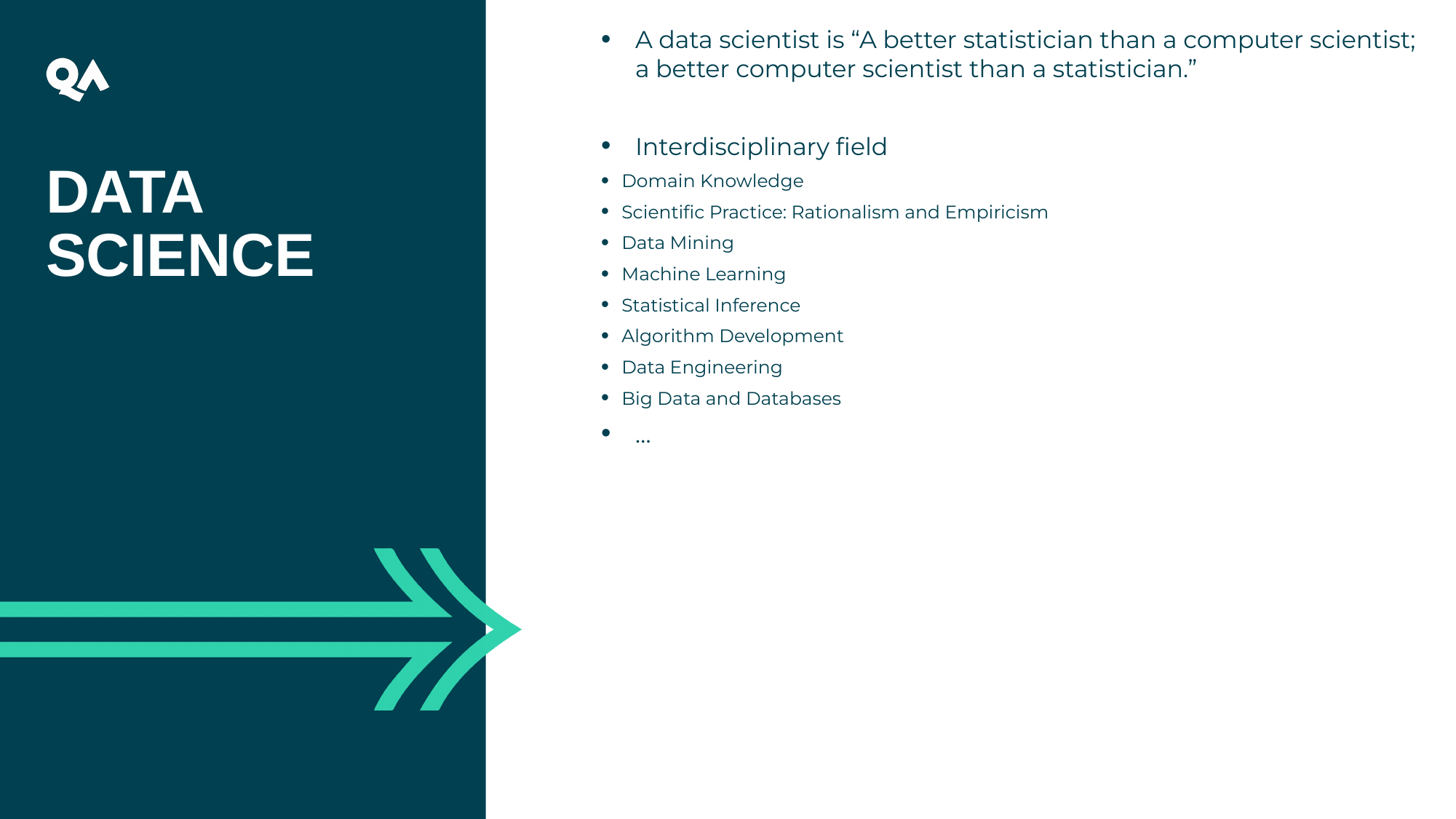

A data scientist is “A better statistician than a computer scientist; a better computer scientist than a statistician.”

Interdisciplinary field
Domain Knowledge
Scientific Practice: Rationalism and Empiricism
Data Mining
Machine Learning
Statistical Inference
Algorithm Development
Data Engineering
Big Data and Databases
…

# Data Science